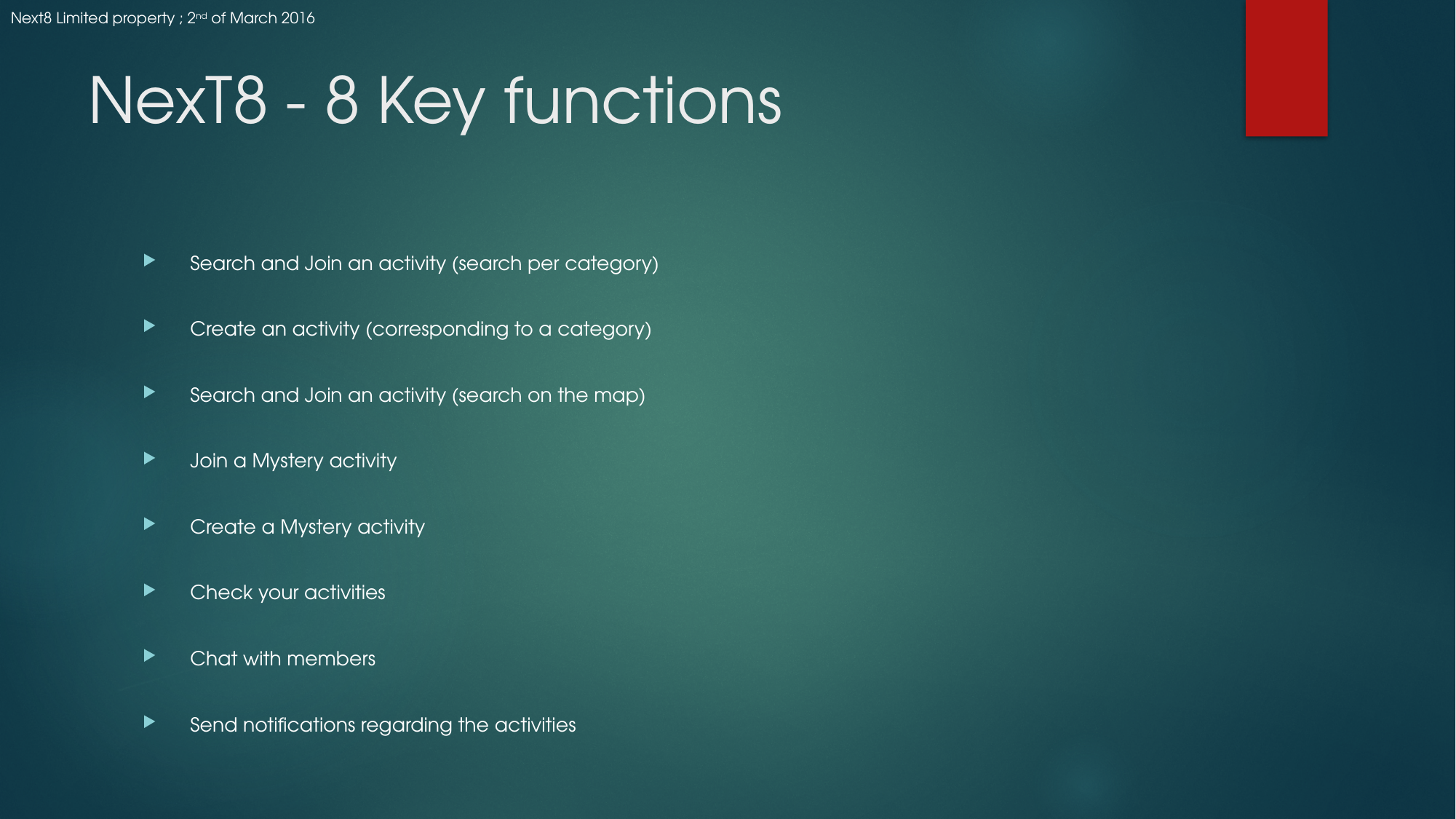

Next8 Limited property ; 2nd of March 2016
# NexT8 - 8 Key functions
Search and Join an activity (search per category)

Create an activity (corresponding to a category)

Search and Join an activity (search on the map)

Join a Mystery activity

Create a Mystery activity

Check your activities

Chat with members

Send notifications regarding the activities